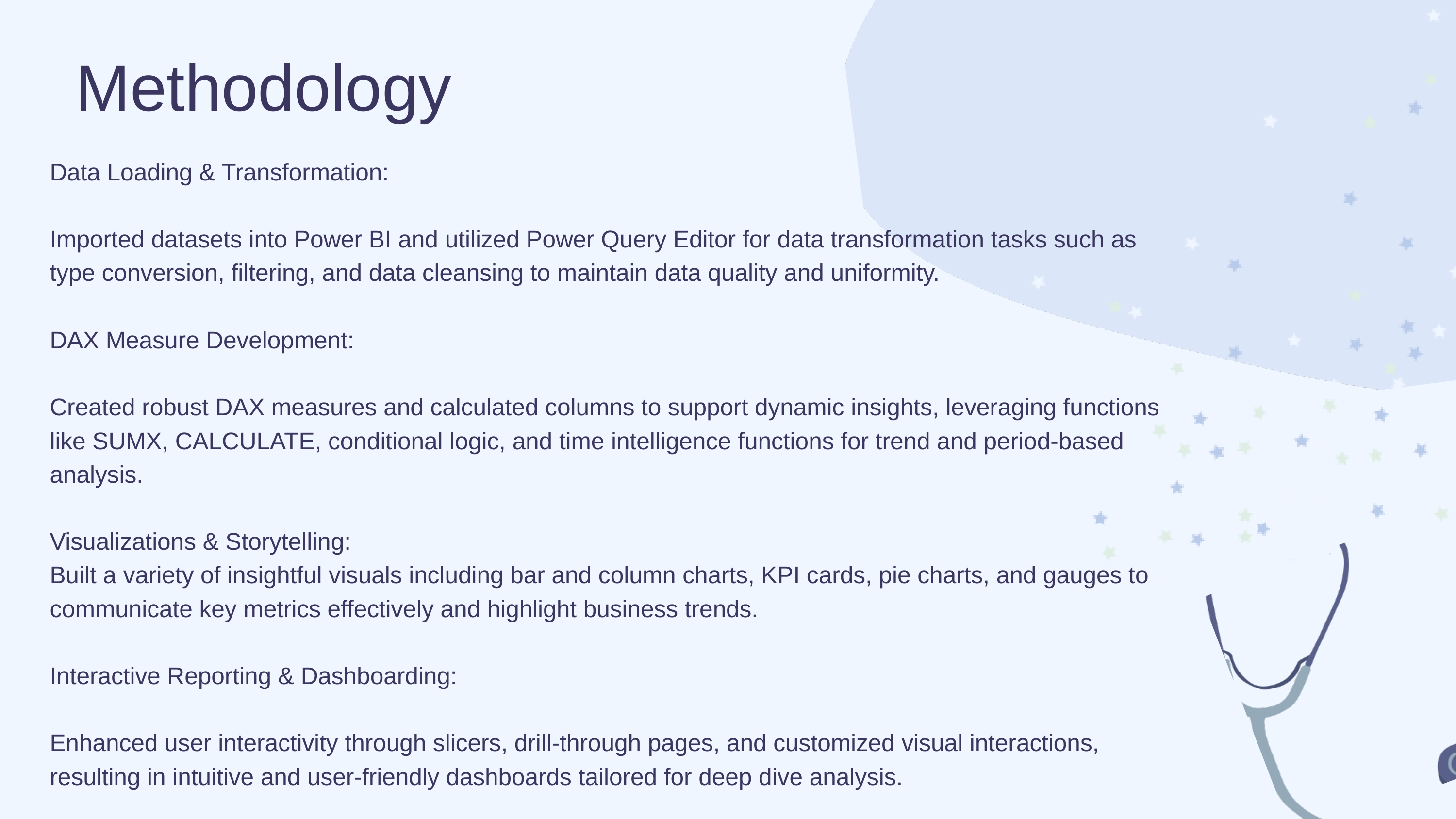

Methodology
Data Loading & Transformation:

Imported datasets into Power BI and utilized Power Query Editor for data transformation tasks such as type conversion, filtering, and data cleansing to maintain data quality and uniformity.

DAX Measure Development:

Created robust DAX measures and calculated columns to support dynamic insights, leveraging functions like SUMX, CALCULATE, conditional logic, and time intelligence functions for trend and period-based analysis.

Visualizations & Storytelling:
Built a variety of insightful visuals including bar and column charts, KPI cards, pie charts, and gauges to communicate key metrics effectively and highlight business trends.

Interactive Reporting & Dashboarding:

Enhanced user interactivity through slicers, drill-through pages, and customized visual interactions, resulting in intuitive and user-friendly dashboards tailored for deep dive analysis.